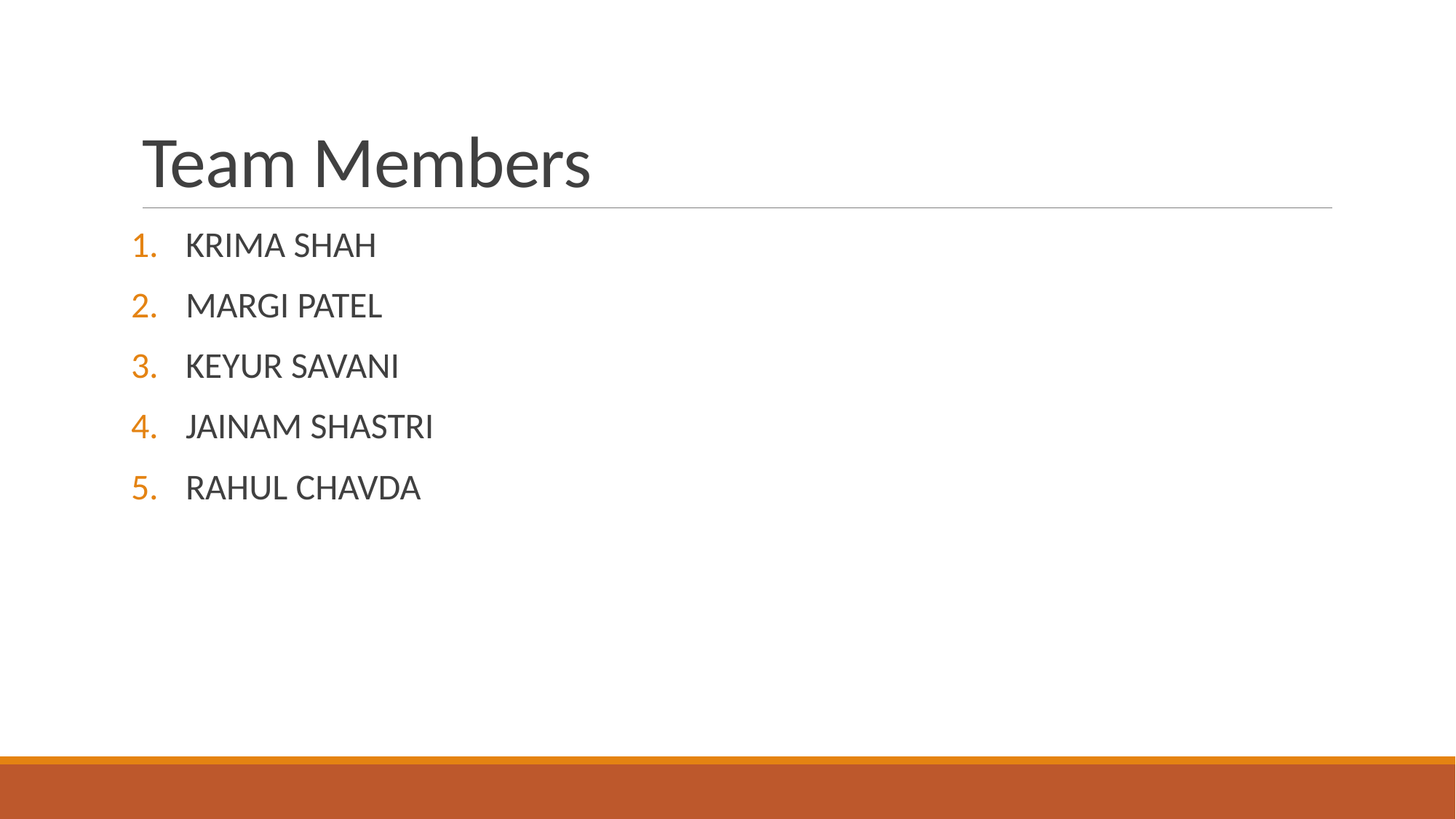

# Team Members
KRIMA SHAH
MARGI PATEL
KEYUR SAVANI
JAINAM SHASTRI
RAHUL CHAVDA